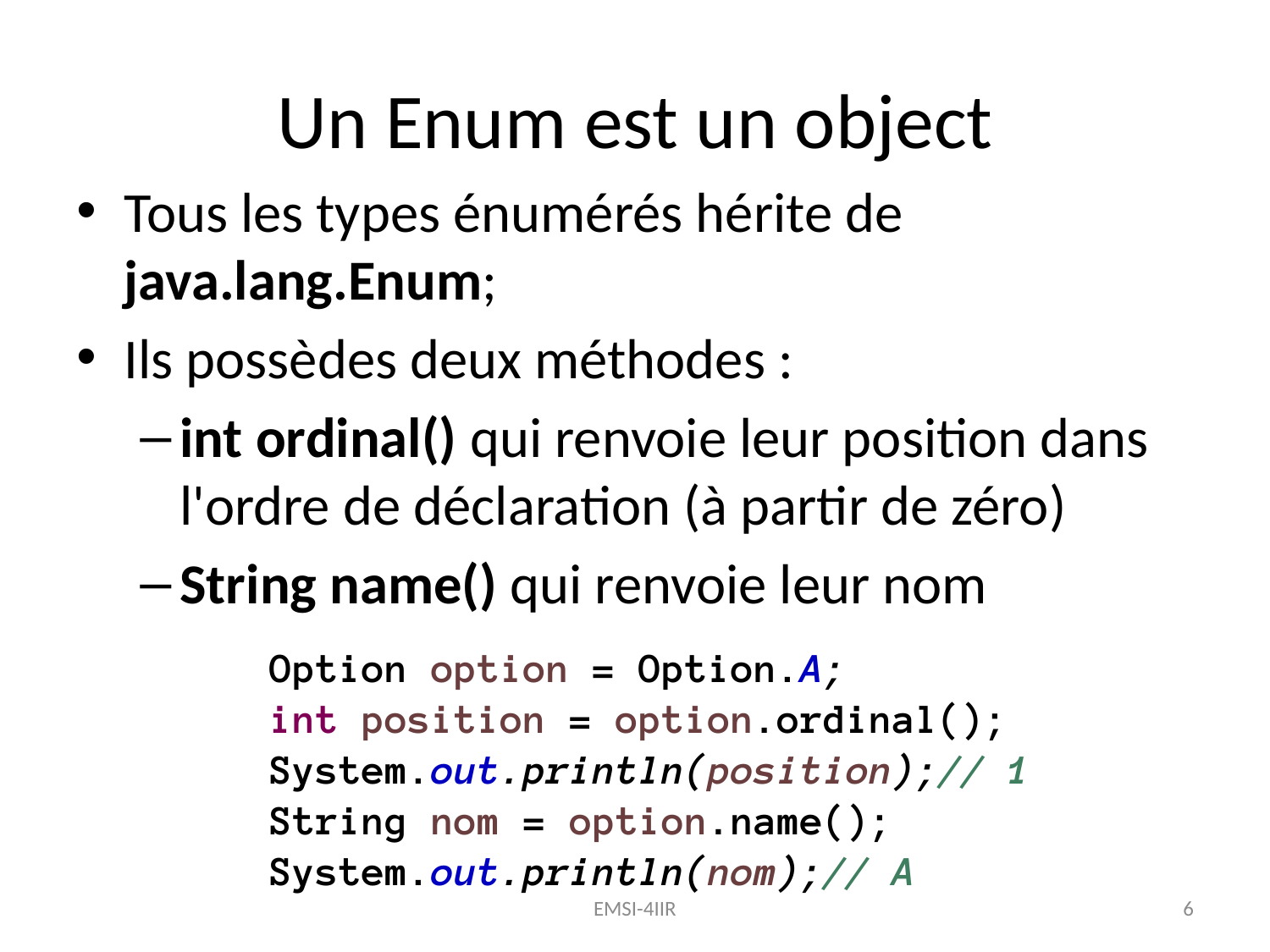

Un Enum est un object
Tous les types énumérés hérite de java.lang.Enum;
Ils possèdes deux méthodes :
int ordinal() qui renvoie leur position dans l'ordre de déclaration (à partir de zéro)
String name() qui renvoie leur nom
Option option = Option.A;
int position = option.ordinal();
System.out.println(position);// 1
String nom = option.name();
System.out.println(nom);// A
EMSI-4IIR
6